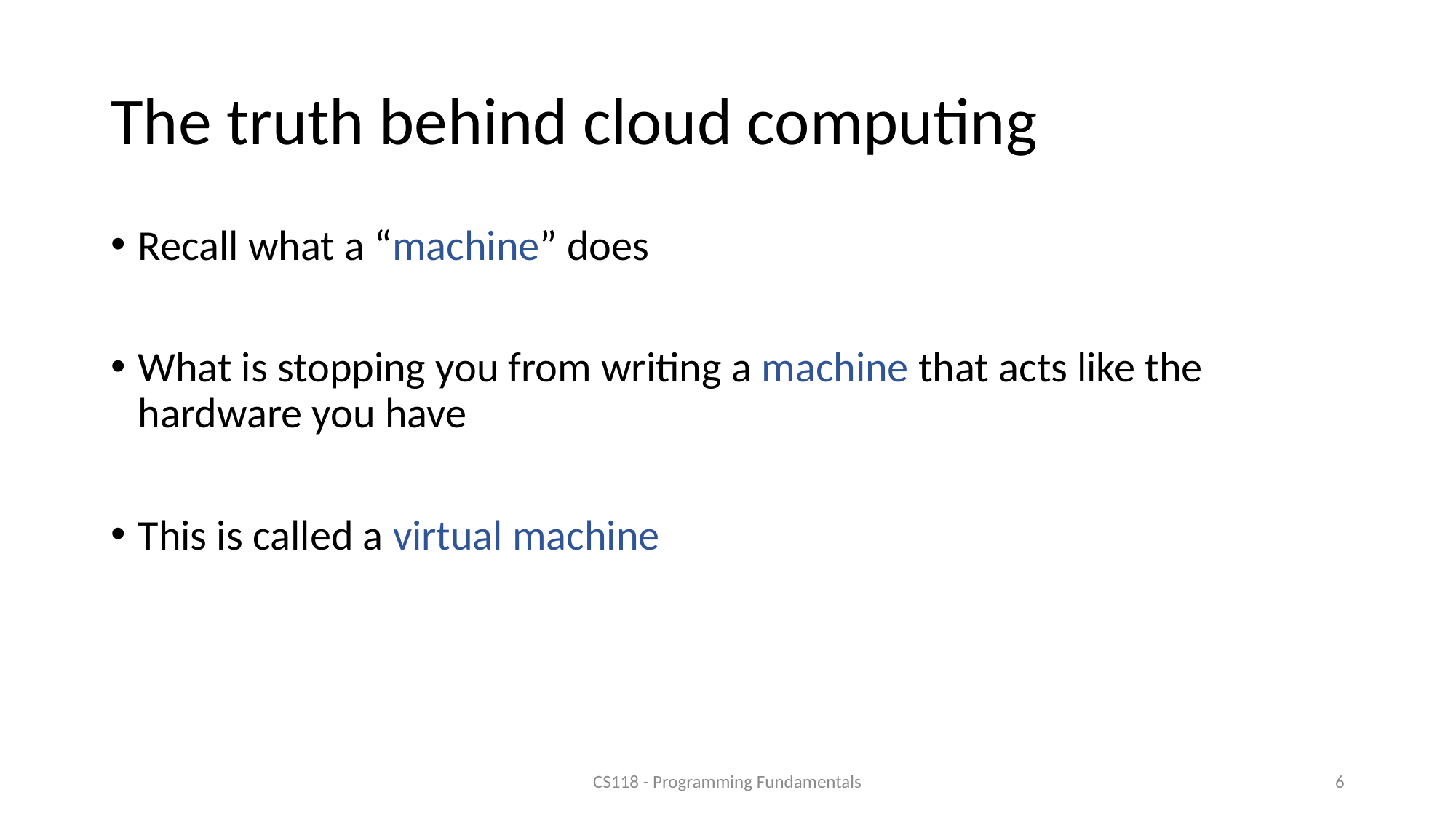

The truth behind cloud computing
Recall what a “machine” does

What is stopping you from writing a machine that acts like the hardware you have

This is called a virtual machine
CS118 - Programming Fundamentals
6